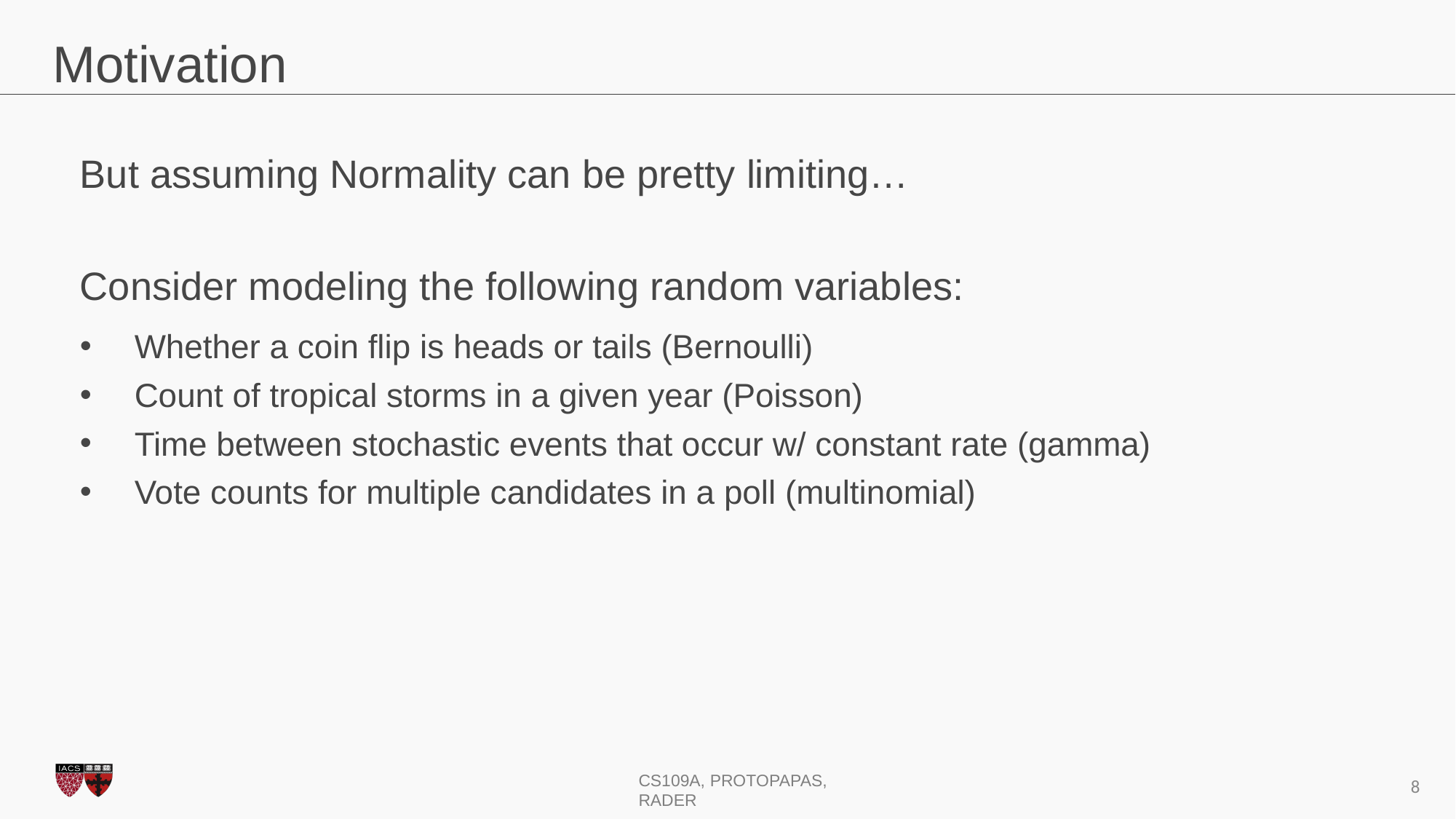

# Motivation
But assuming Normality can be pretty limiting…

Consider modeling the following random variables:
Whether a coin flip is heads or tails (Bernoulli)
Count of tropical storms in a given year (Poisson)
Time between stochastic events that occur w/ constant rate (gamma)
Vote counts for multiple candidates in a poll (multinomial)

8